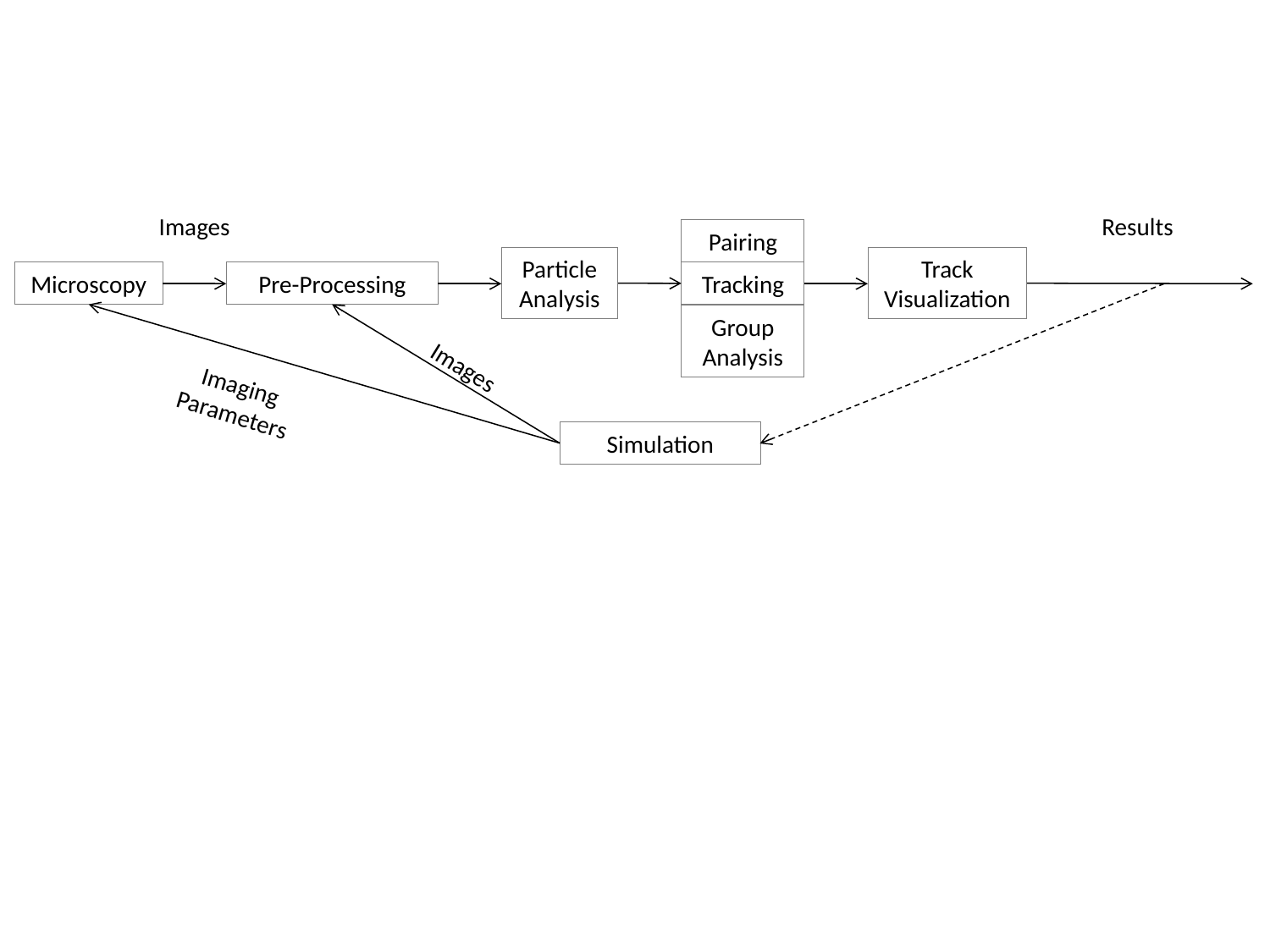

Images
Results
Pairing
Particle Analysis
Track Visualization
Tracking
Microscopy
Pre-Processing
Group Analysis
Images
Imaging Parameters
Simulation